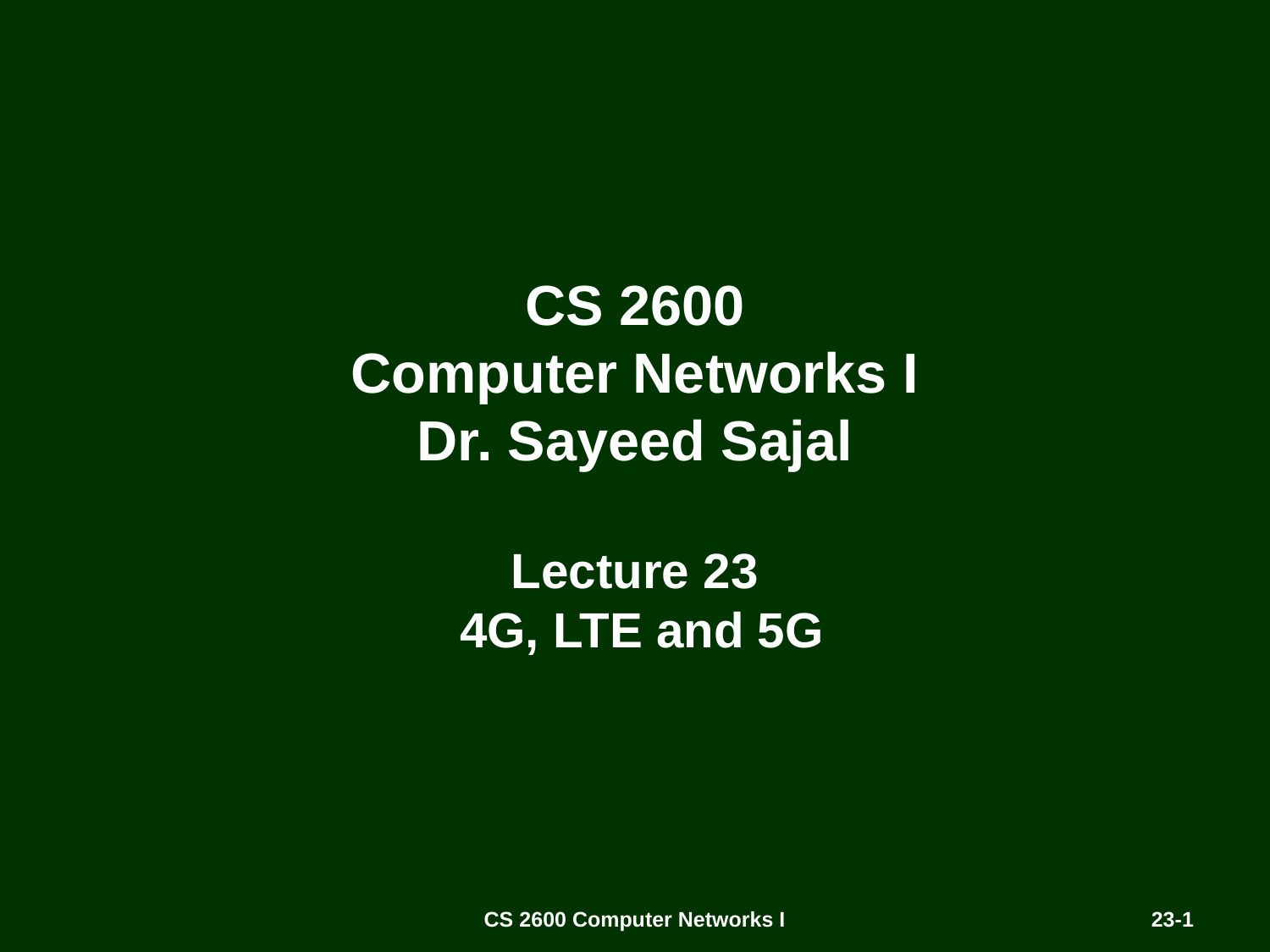

# CS 2600 Computer Networks I Dr. Sayeed Sajal Lecture 23 4G, LTE and 5G
CS 2600 Computer Networks I
23-1